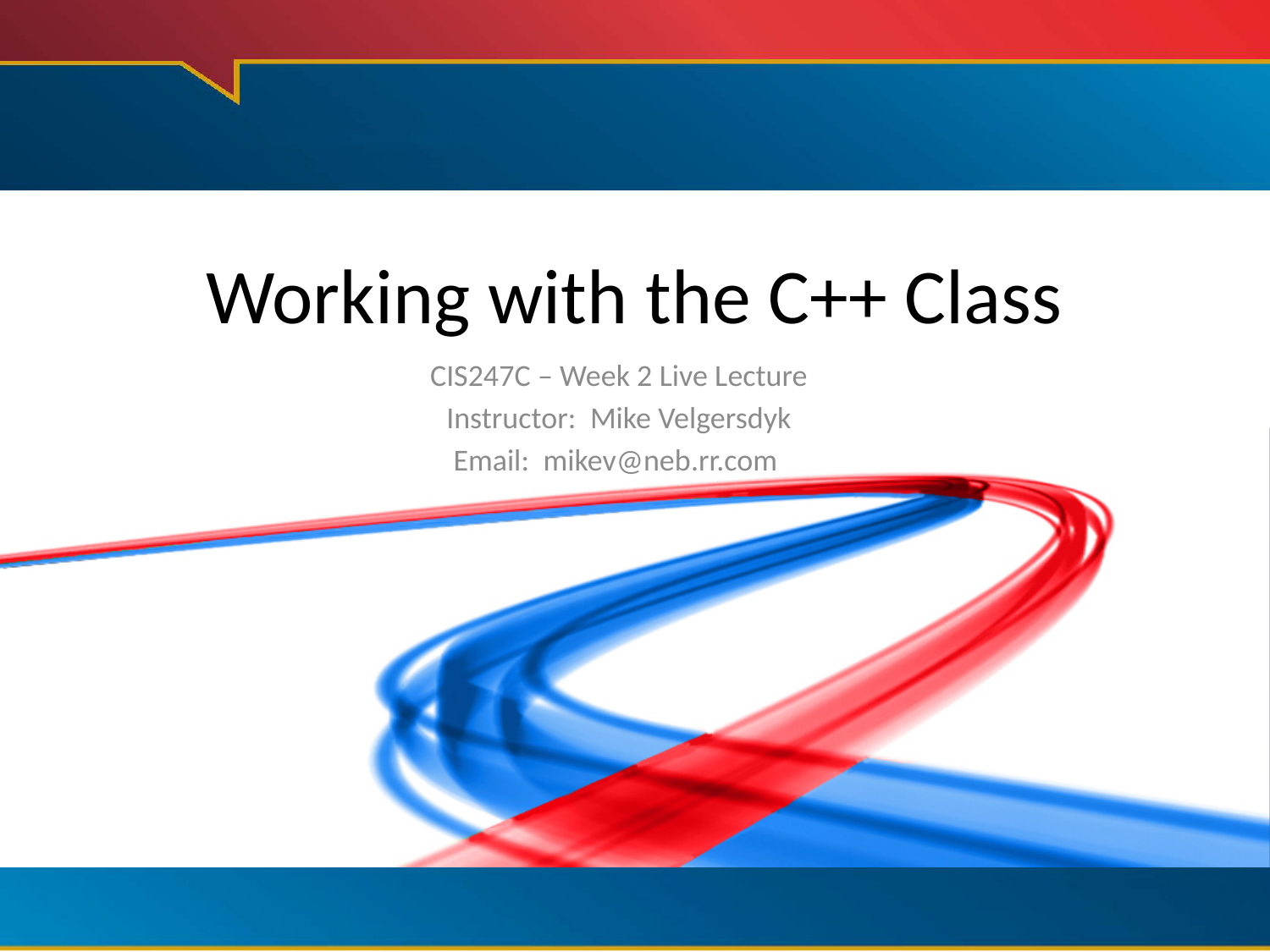

# Working with the C++ Class
CIS247C – Week 2 Live Lecture
Instructor:  Mike Velgersdyk
Email:  mikev@neb.rr.com